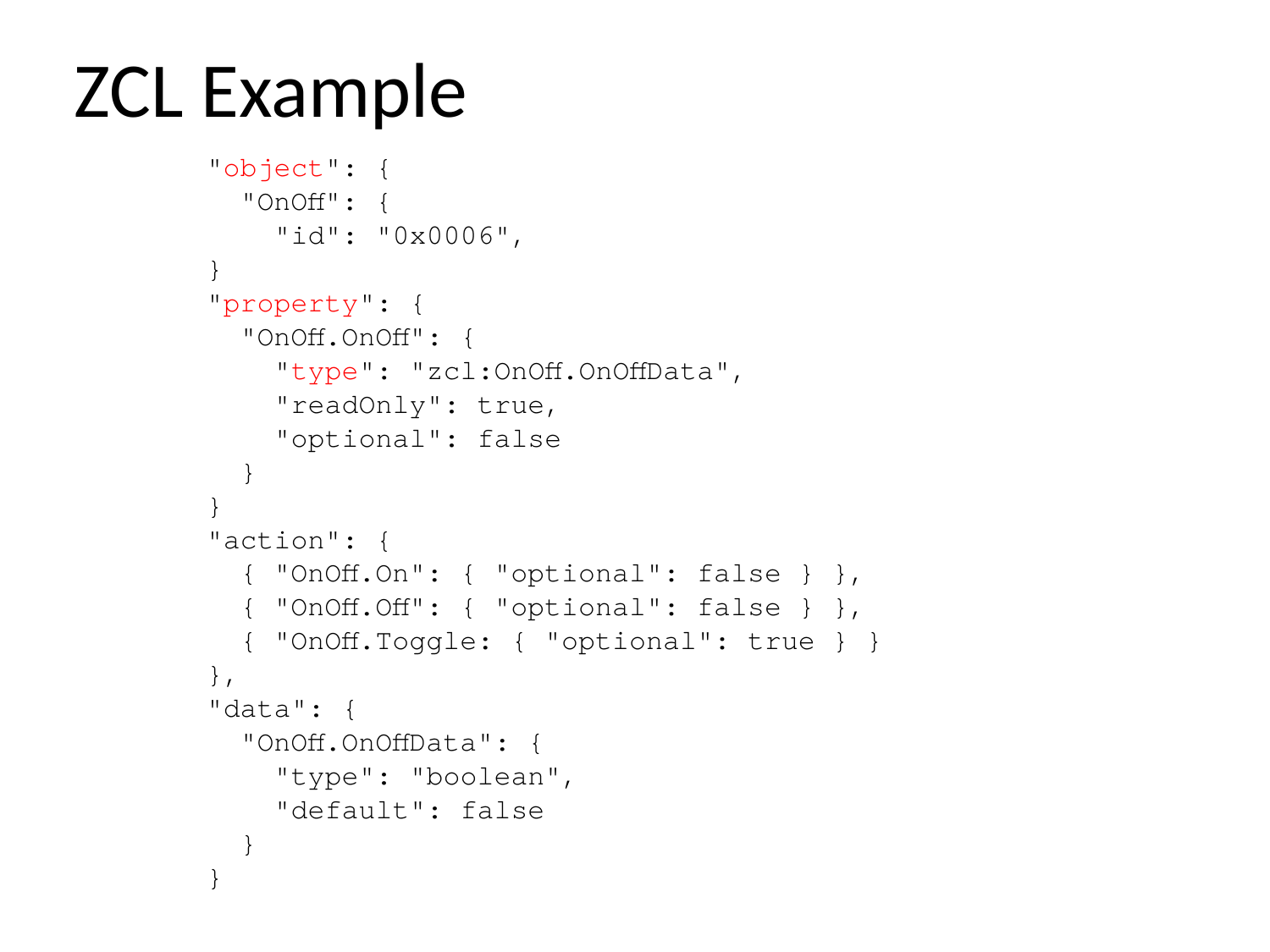

# ZCL Example
"object": {
  "OnOff": {
    "id": "0x0006",
}
"property": {
  "OnOff.OnOff": {
    "type": "zcl:OnOff.OnOffData",
    "readOnly": true,
    "optional": false
  }
}
"action": {
  { "OnOff.On": { "optional": false } },
  { "OnOff.Off": { "optional": false } },
  { "OnOff.Toggle: { "optional": true } }
},
"data": {
  "OnOff.OnOffData": {
    "type": "boolean",
    "default": false
  }
}